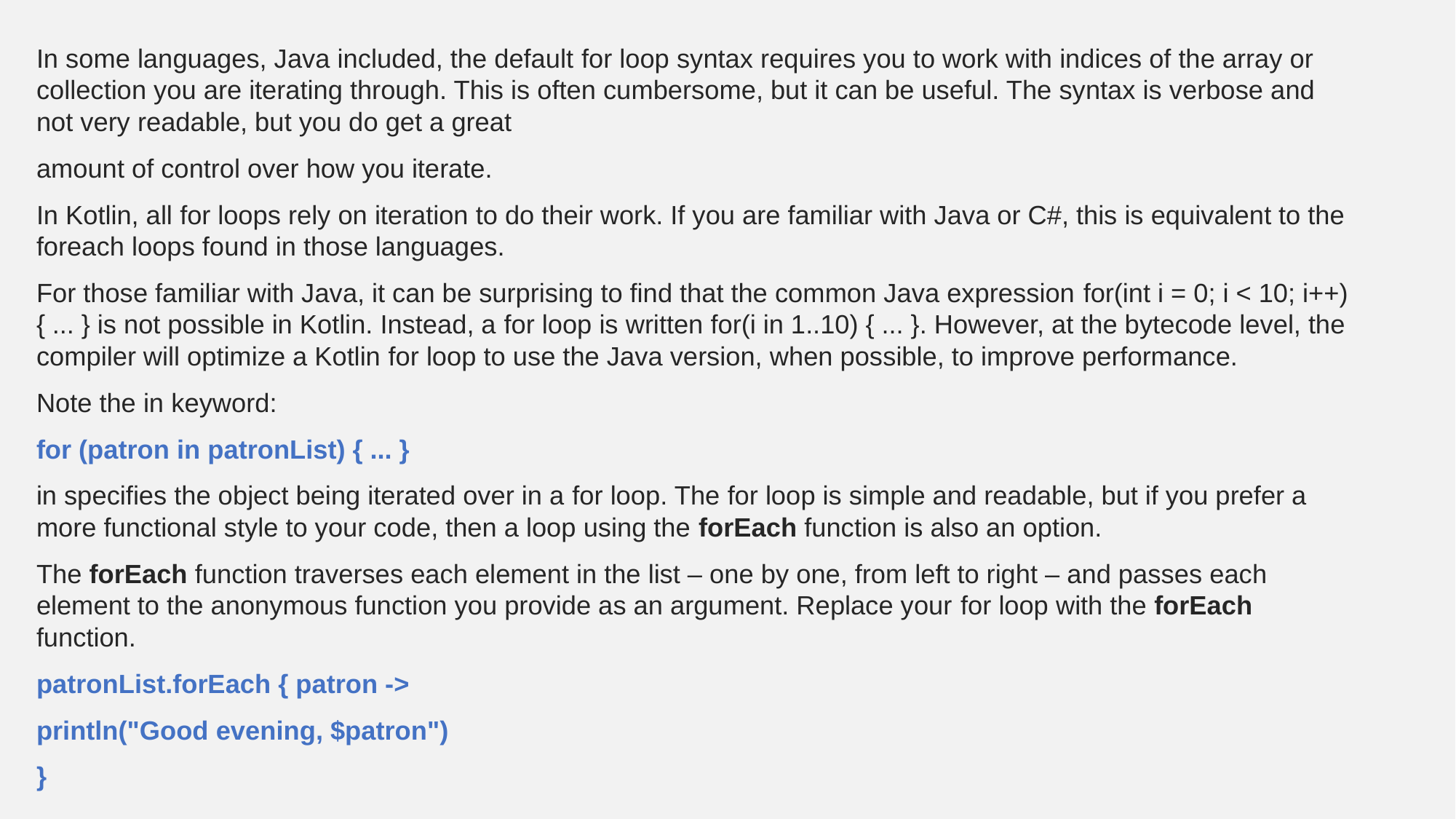

In some languages, Java included, the default for loop syntax requires you to work with indices of the array or collection you are iterating through. This is often cumbersome, but it can be useful. The syntax is verbose and not very readable, but you do get a great
amount of control over how you iterate.
In Kotlin, all for loops rely on iteration to do their work. If you are familiar with Java or C#, this is equivalent to the foreach loops found in those languages.
For those familiar with Java, it can be surprising to find that the common Java expression for(int i = 0; i < 10; i++) { ... } is not possible in Kotlin. Instead, a for loop is written for(i in 1..10) { ... }. However, at the bytecode level, the compiler will optimize a Kotlin for loop to use the Java version, when possible, to improve performance.
Note the in keyword:
for (patron in patronList) { ... }
in specifies the object being iterated over in a for loop. The for loop is simple and readable, but if you prefer a more functional style to your code, then a loop using the forEach function is also an option.
The forEach function traverses each element in the list – one by one, from left to right – and passes each element to the anonymous function you provide as an argument. Replace your for loop with the forEach function.
patronList.forEach { patron ->
println("Good evening, $patron")
}